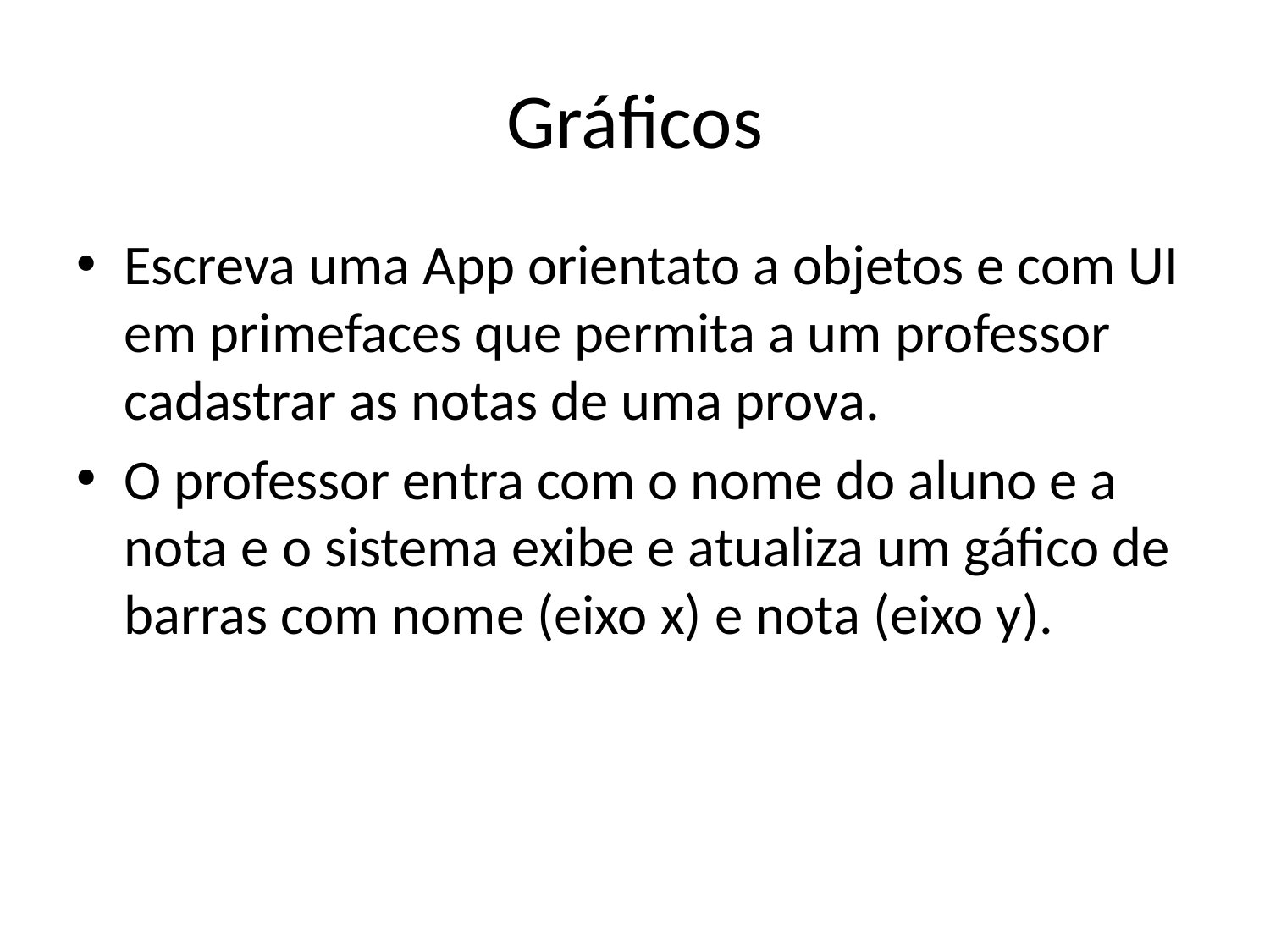

# Gráficos
Escreva uma App orientato a objetos e com UI em primefaces que permita a um professor cadastrar as notas de uma prova.
O professor entra com o nome do aluno e a nota e o sistema exibe e atualiza um gáfico de barras com nome (eixo x) e nota (eixo y).